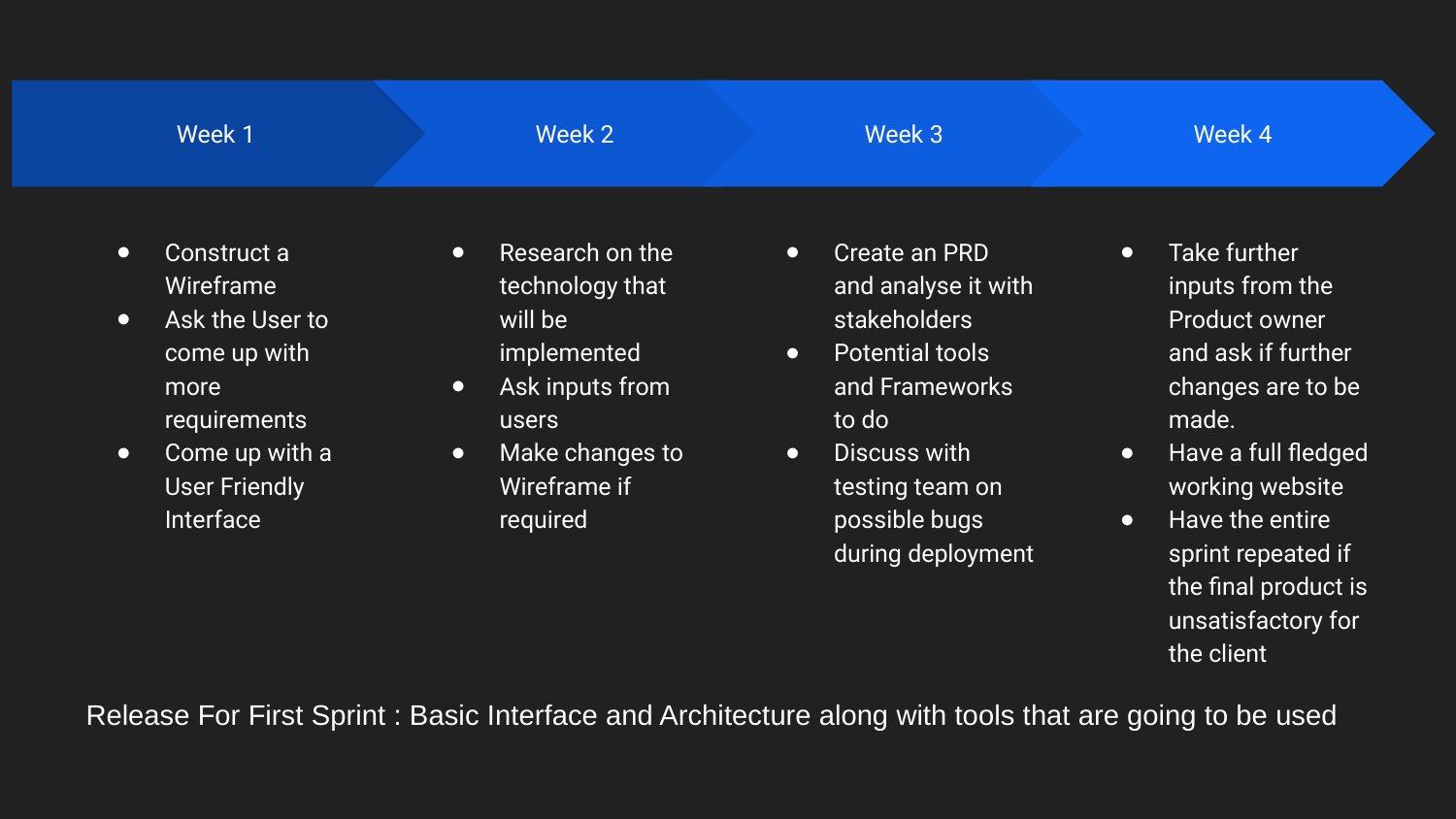

Week 2
Research on the technology that will be implemented
Ask inputs from users
Make changes to Wireframe if required
Week 3
Create an PRD
and analyse it with stakeholders
Potential tools and Frameworks to do
Discuss with testing team on possible bugs during deployment

Week 4
Take further inputs from the Product owner and ask if further changes are to be made.
Have a full fledged working website
Have the entire sprint repeated if the final product is unsatisfactory for the client

Week 1
Construct a Wireframe
Ask the User to come up with more requirements
Come up with a User Friendly Interface
Release For First Sprint : Basic Interface and Architecture along with tools that are going to be used